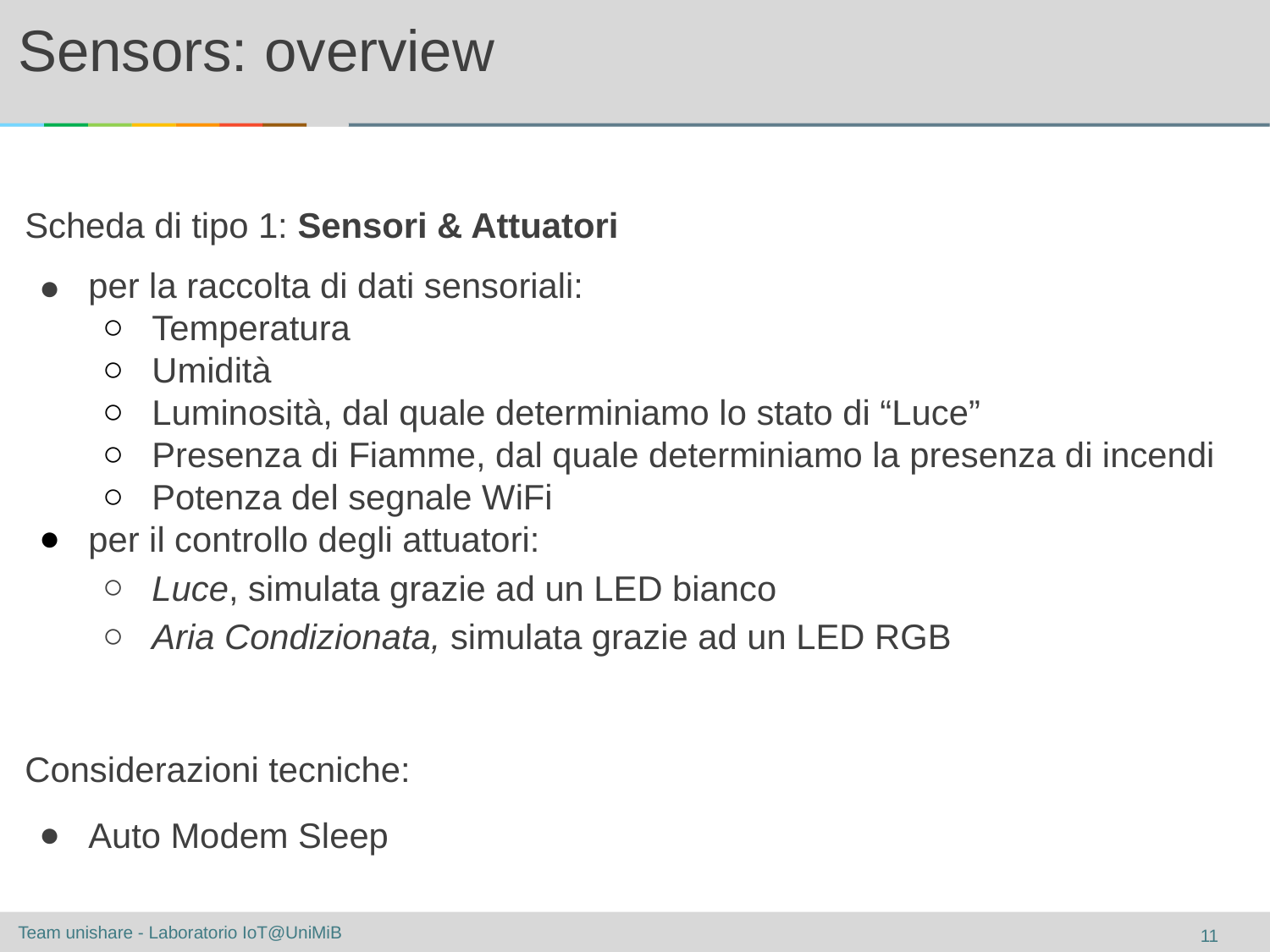

# Sensors: overview
Scheda di tipo 1: Sensori & Attuatori
per la raccolta di dati sensoriali:
Temperatura
Umidità
Luminosità, dal quale determiniamo lo stato di “Luce”
Presenza di Fiamme, dal quale determiniamo la presenza di incendi
Potenza del segnale WiFi
per il controllo degli attuatori:
Luce, simulata grazie ad un LED bianco
Aria Condizionata, simulata grazie ad un LED RGB

Considerazioni tecniche:
Auto Modem Sleep
11
Team unishare - Laboratorio IoT@UniMiB